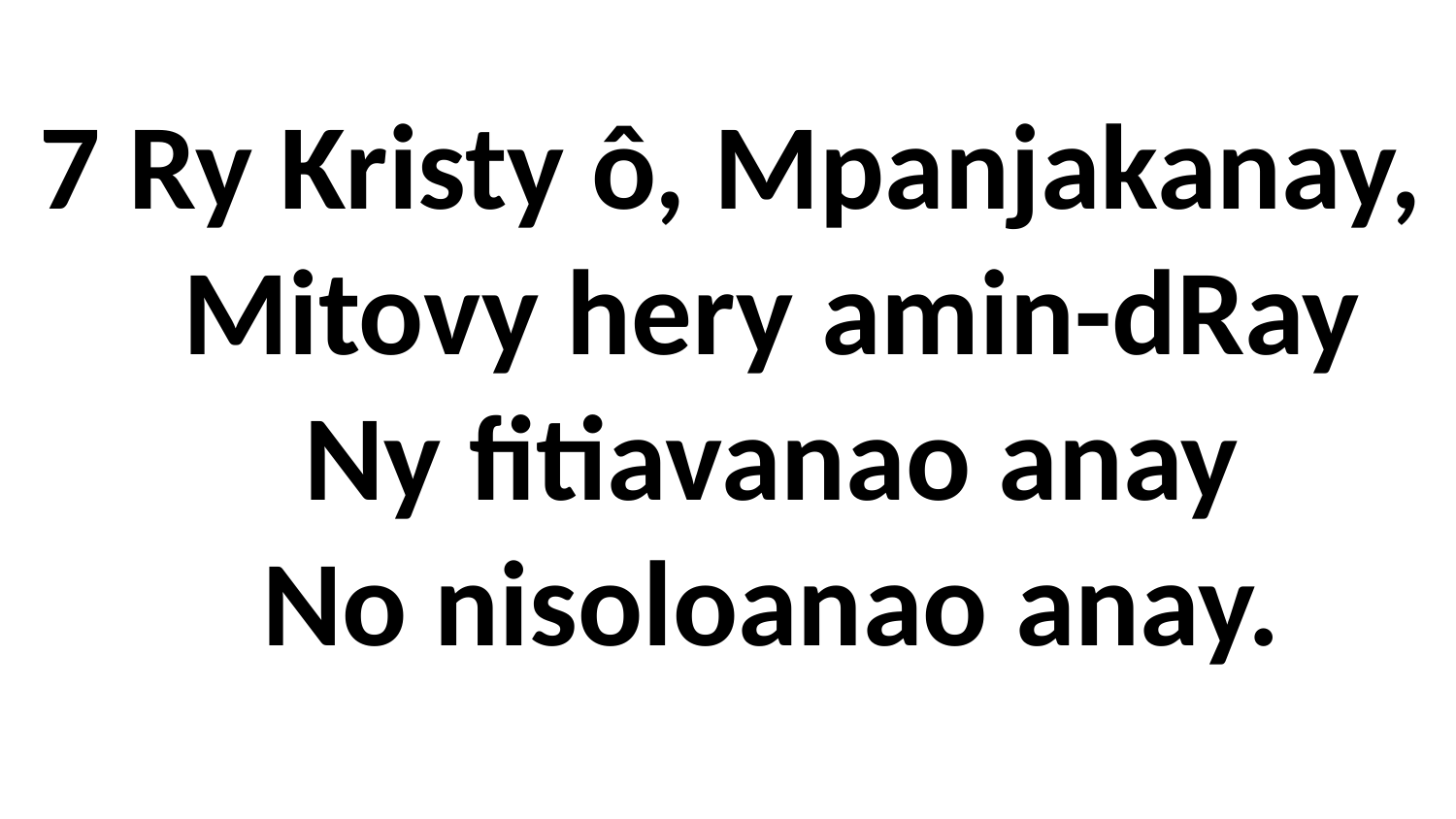

# 7 Ry Kristy ô, Mpanjakanay, Mitovy hery amin-dRay Ny fitiavanao anay No nisoloanao anay.